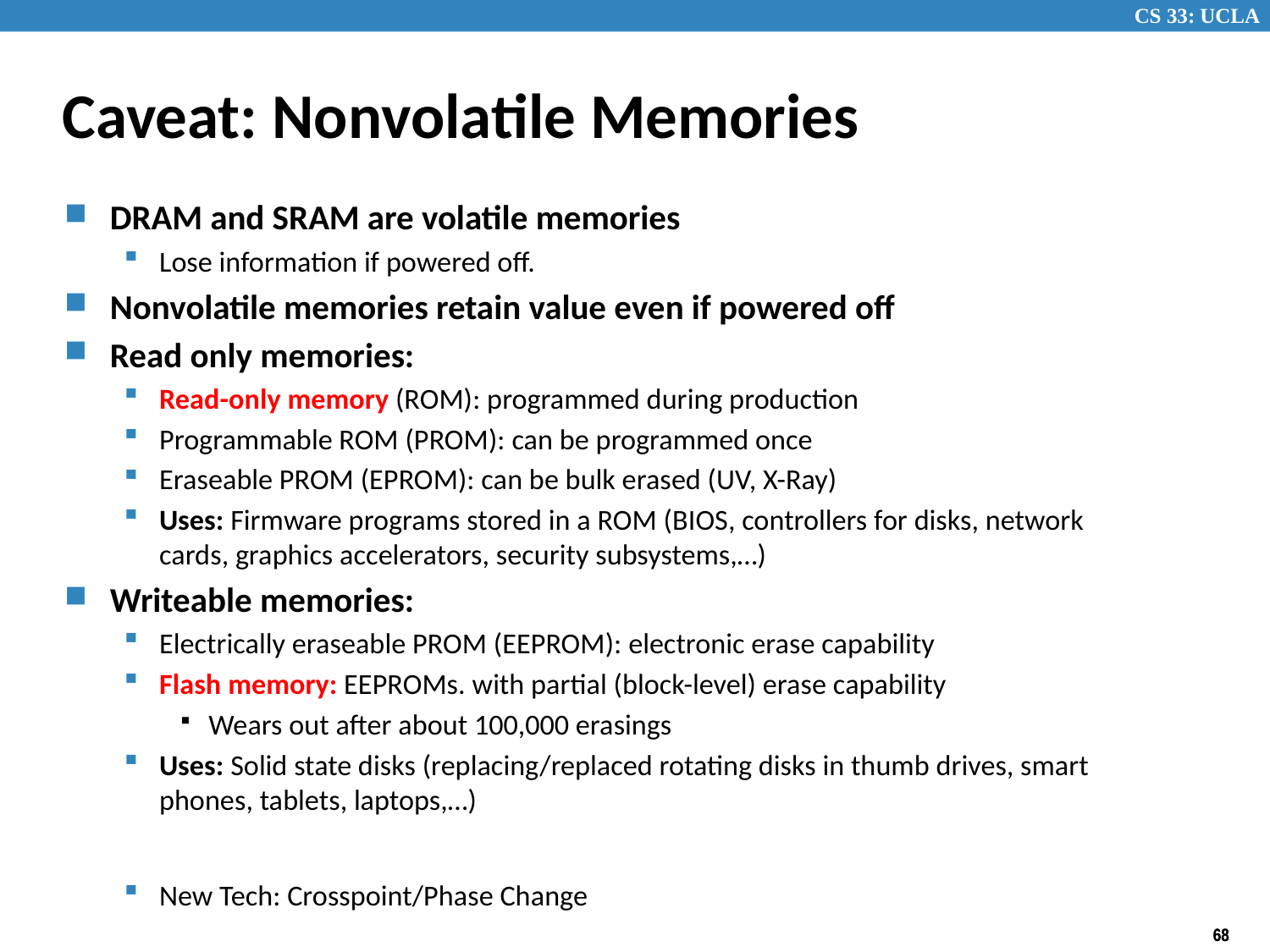

# Caveat: Nonvolatile Memories
DRAM and SRAM are volatile memories
Lose information if powered off.
Nonvolatile memories retain value even if powered off
Read only memories:
Read-only memory (ROM): programmed during production
Programmable ROM (PROM): can be programmed once
Eraseable PROM (EPROM): can be bulk erased (UV, X-Ray)
Uses: Firmware programs stored in a ROM (BIOS, controllers for disks, network cards, graphics accelerators, security subsystems,…)
Writeable memories:
Electrically eraseable PROM (EEPROM): electronic erase capability
Flash memory: EEPROMs. with partial (block-level) erase capability
Wears out after about 100,000 erasings
Uses: Solid state disks (replacing/replaced rotating disks in thumb drives, smart phones, tablets, laptops,…)

New Tech: Crosspoint/Phase Change